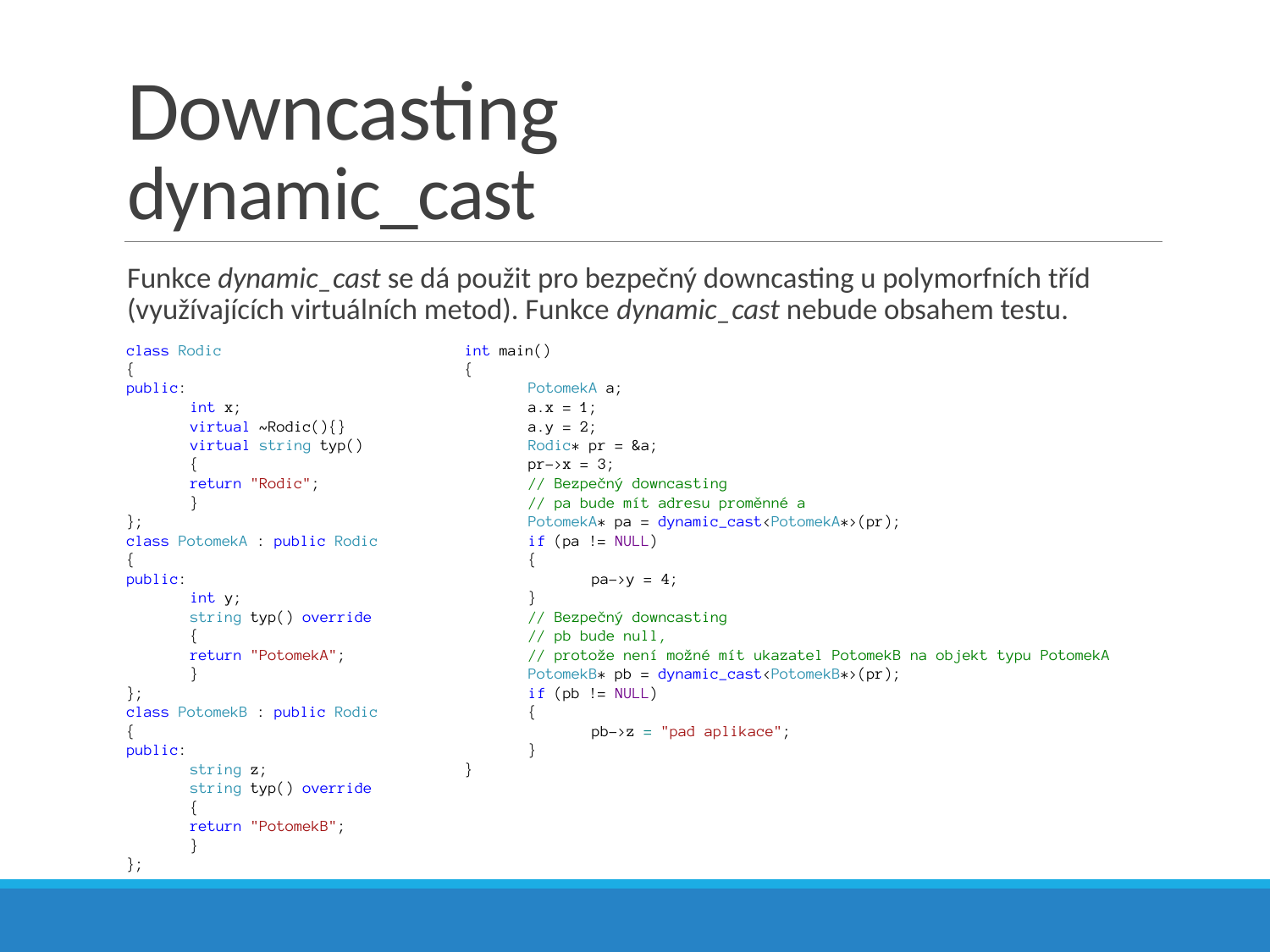

# Downcasting dynamic_cast
Funkce dynamic_cast se dá použit pro bezpečný downcasting u polymorfních tříd (využívajících virtuálních metod). Funkce dynamic_cast nebude obsahem testu.
class Rodic
{
public:
int x;
virtual ~Rodic(){}
virtual string typ()
{
return "Rodic";
}
};
class PotomekA : public Rodic
{
public:
int y;
string typ() override
{
return "PotomekA";
}
};
class PotomekB : public Rodic
{
public:
string z;
string typ() override
{
return "PotomekB";
}
};
int main()
{
PotomekA a;
a.x = 1;
a.y = 2;
Rodic* pr = &a;
pr->x = 3;
// Bezpečný downcasting
// pa bude mít adresu proměnné a
PotomekA* pa = dynamic_cast<PotomekA*>(pr);
if (pa != NULL)
{
pa->y = 4;
}
// Bezpečný downcasting
// pb bude null,
// protože není možné mít ukazatel PotomekB na objekt typu PotomekA
PotomekB* pb = dynamic_cast<PotomekB*>(pr);
if (pb != NULL)
{
pb->z = "pad aplikace";
}
}